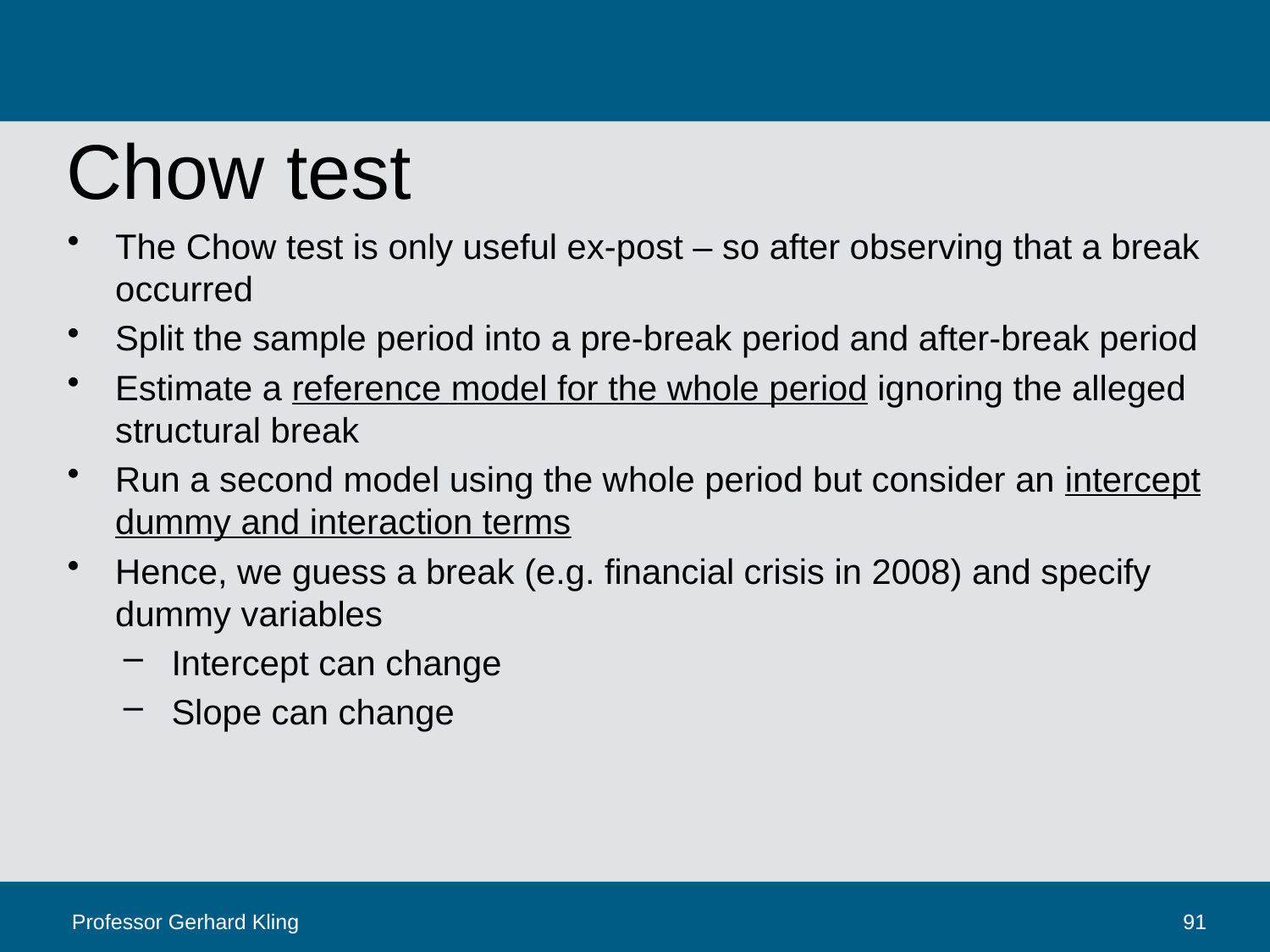

# Chow test
The Chow test is only useful ex-post – so after observing that a break occurred
Split the sample period into a pre-break period and after-break period
Estimate a reference model for the whole period ignoring the alleged structural break
Run a second model using the whole period but consider an intercept dummy and interaction terms
Hence, we guess a break (e.g. financial crisis in 2008) and specify dummy variables
Intercept can change
Slope can change

Professor Gerhard Kling
91